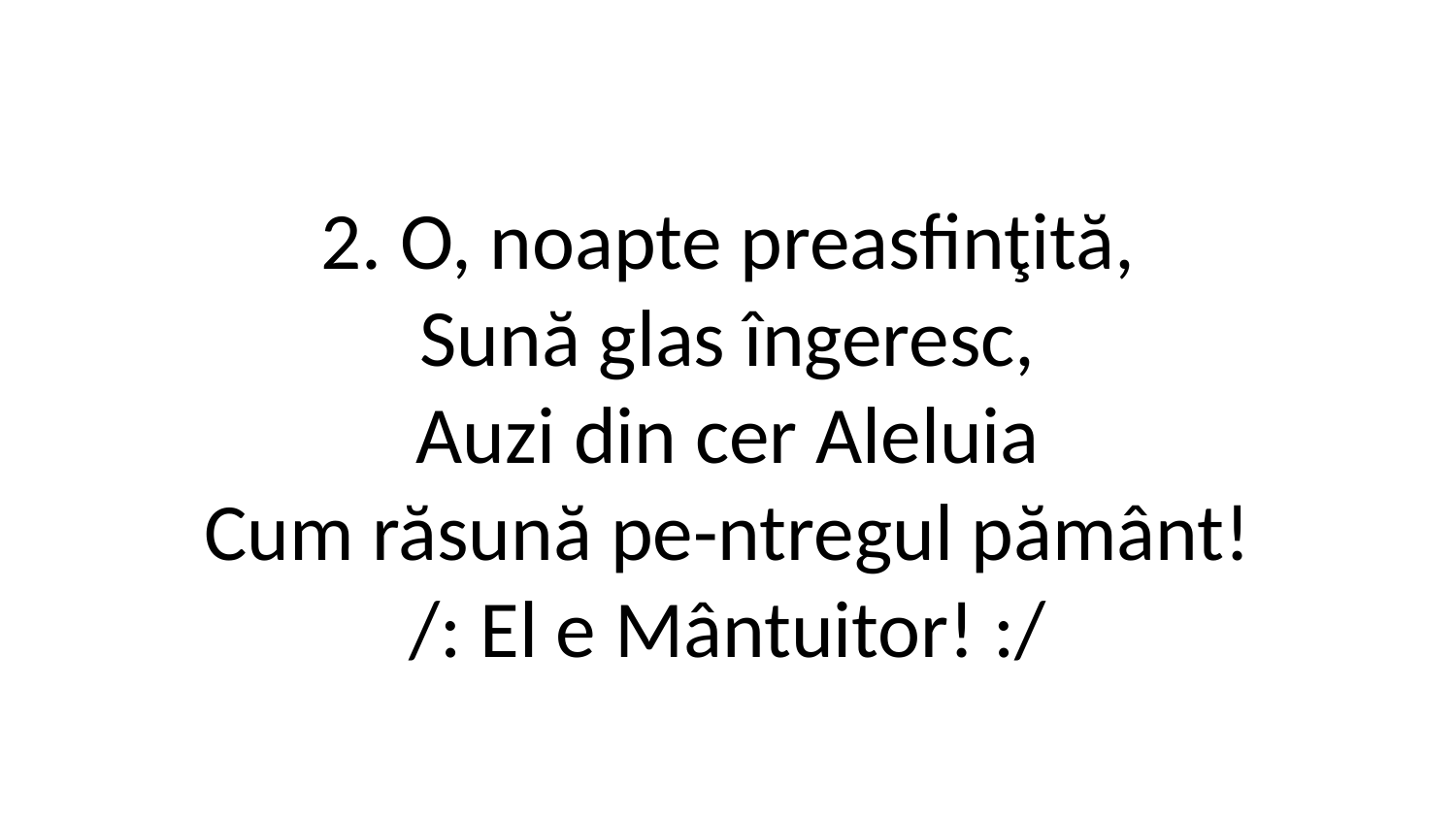

2. O, noapte preasfinţită,
Sună glas îngeresc,
Auzi din cer Aleluia
Cum răsună pe-ntregul pământ!
/: El e Mântuitor! :/